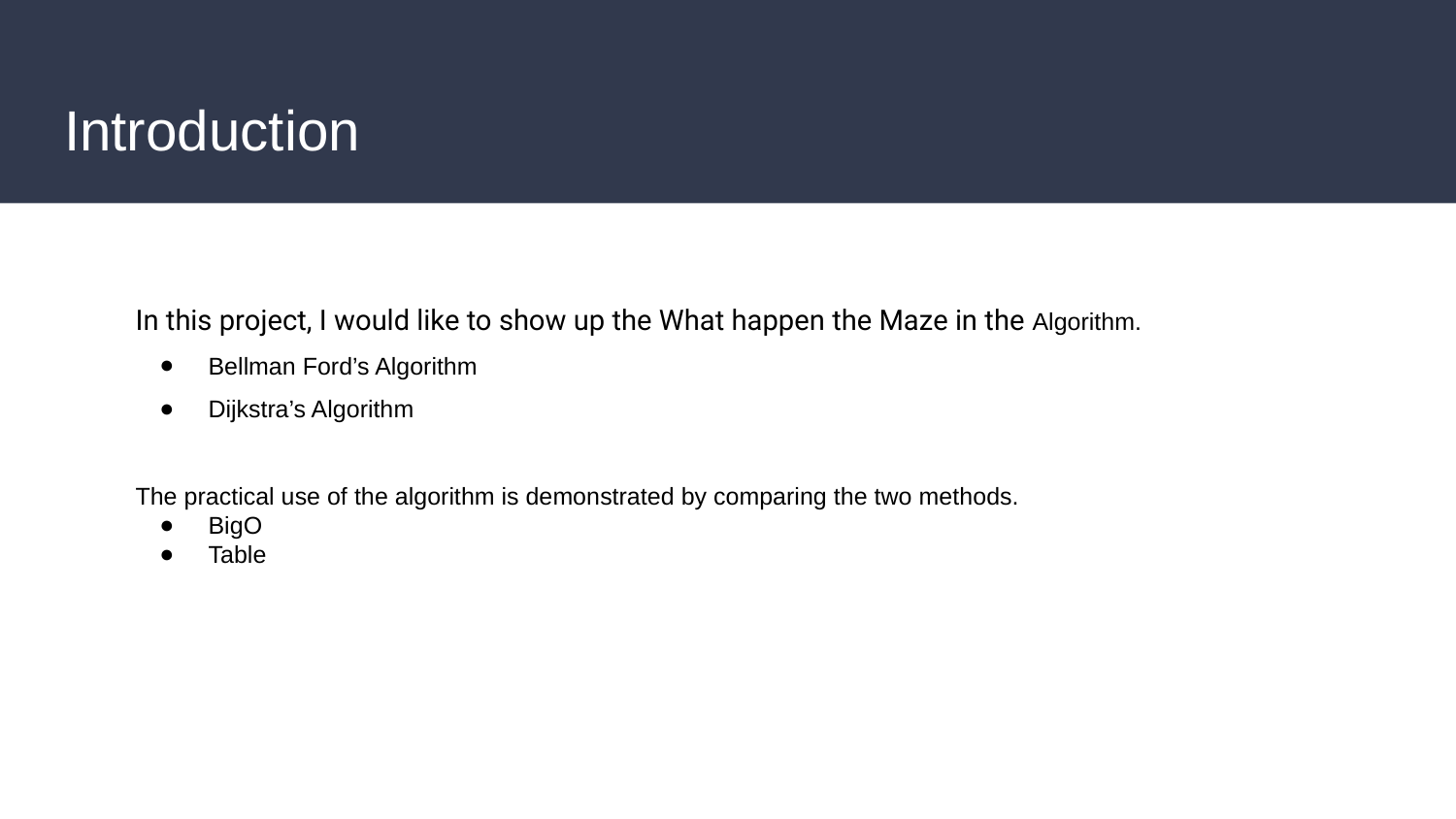

# Introduction
In this project, I would like to show up the What happen the Maze in the Algorithm.
Bellman Ford’s Algorithm
Dijkstra’s Algorithm

The practical use of the algorithm is demonstrated by comparing the two methods.
BigO
Table